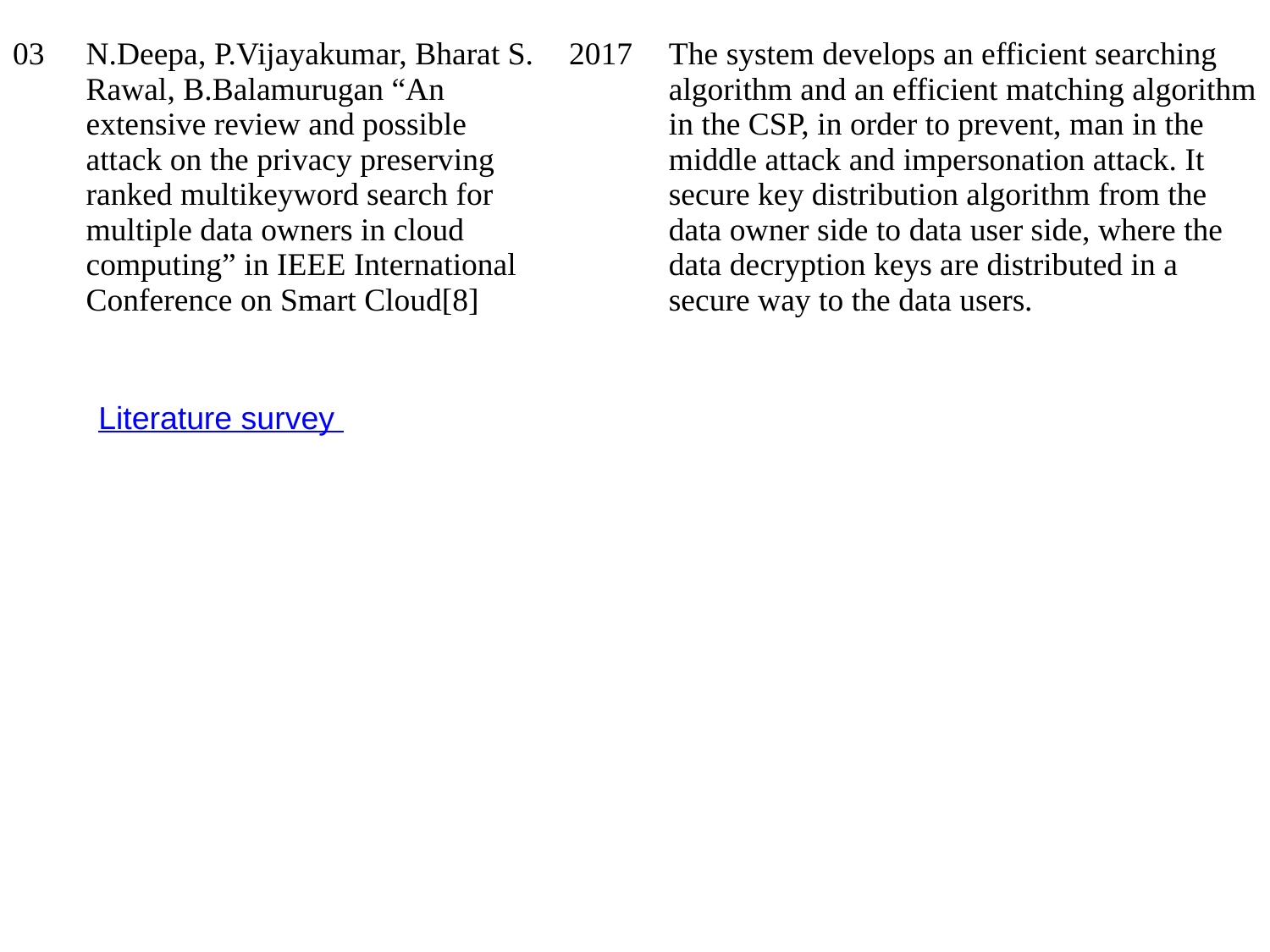

| 03 | N.Deepa, P.Vijayakumar, Bharat S. Rawal, B.Balamurugan “An extensive review and possible attack on the privacy preserving ranked multikeyword search for multiple data owners in cloud computing” in IEEE International Conference on Smart Cloud[8] | 2017 | The system develops an efficient searching algorithm and an efficient matching algorithm in the CSP, in order to prevent, man in the middle attack and impersonation attack. It secure key distribution algorithm from the data owner side to data user side, where the data decryption keys are distributed in a secure way to the data users. |
| --- | --- | --- | --- |
Literature survey